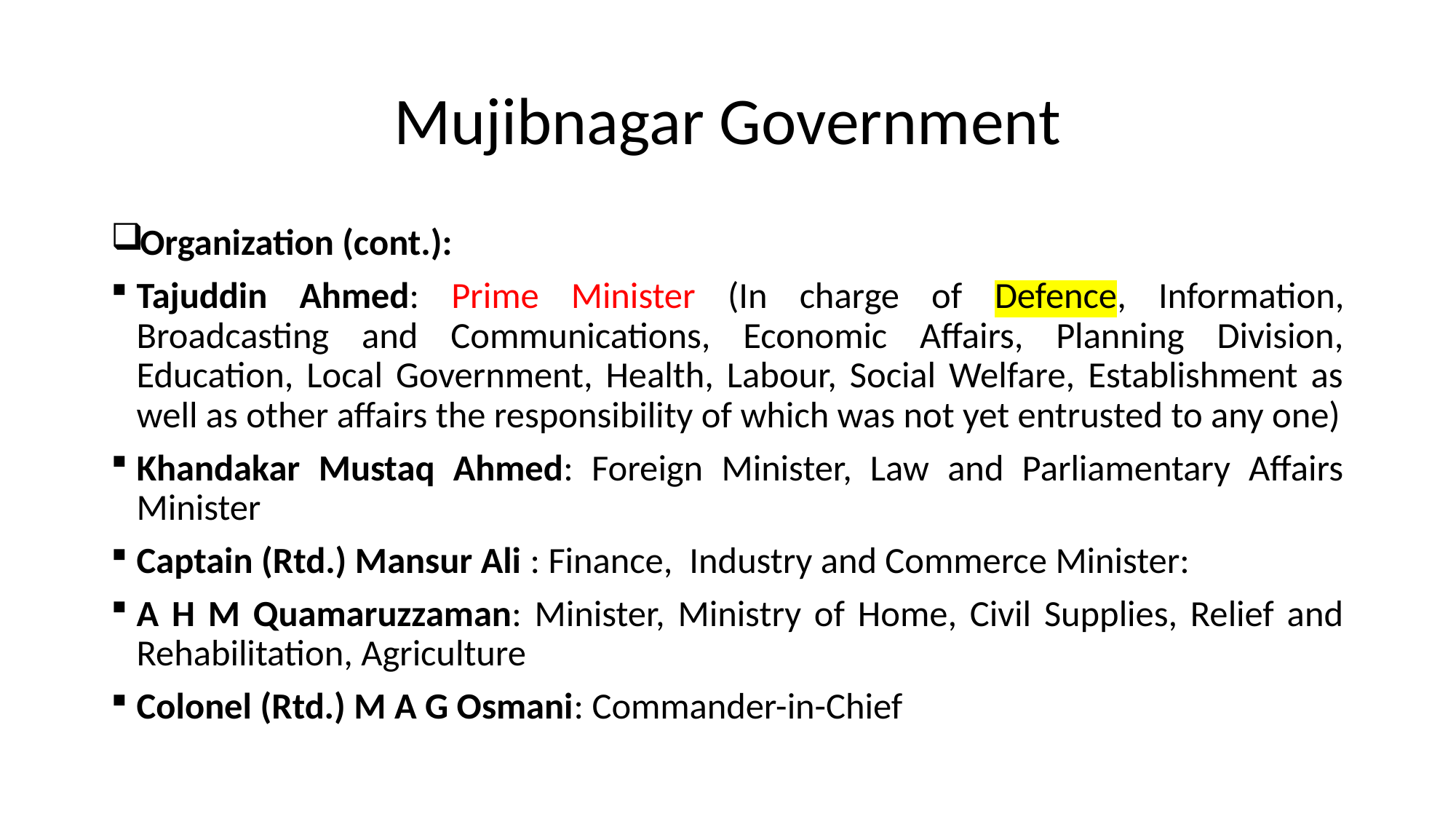

# Mujibnagar Government
Organization (cont.):
Tajuddin Ahmed: Prime Minister (In charge of Defence, Information, Broadcasting and Communications, Economic Affairs, Planning Division, Education, Local Government, Health, Labour, Social Welfare, Establishment as well as other affairs the responsibility of which was not yet entrusted to any one)
Khandakar Mustaq Ahmed: Foreign Minister, Law and Parliamentary Affairs Minister
Captain (Rtd.) Mansur Ali : Finance,  Industry and Commerce Minister:
A H M Quamaruzzaman: Minister, Ministry of Home, Civil Supplies, Relief and Rehabilitation, Agriculture
Colonel (Rtd.) M A G Osmani: Commander-in-Chief